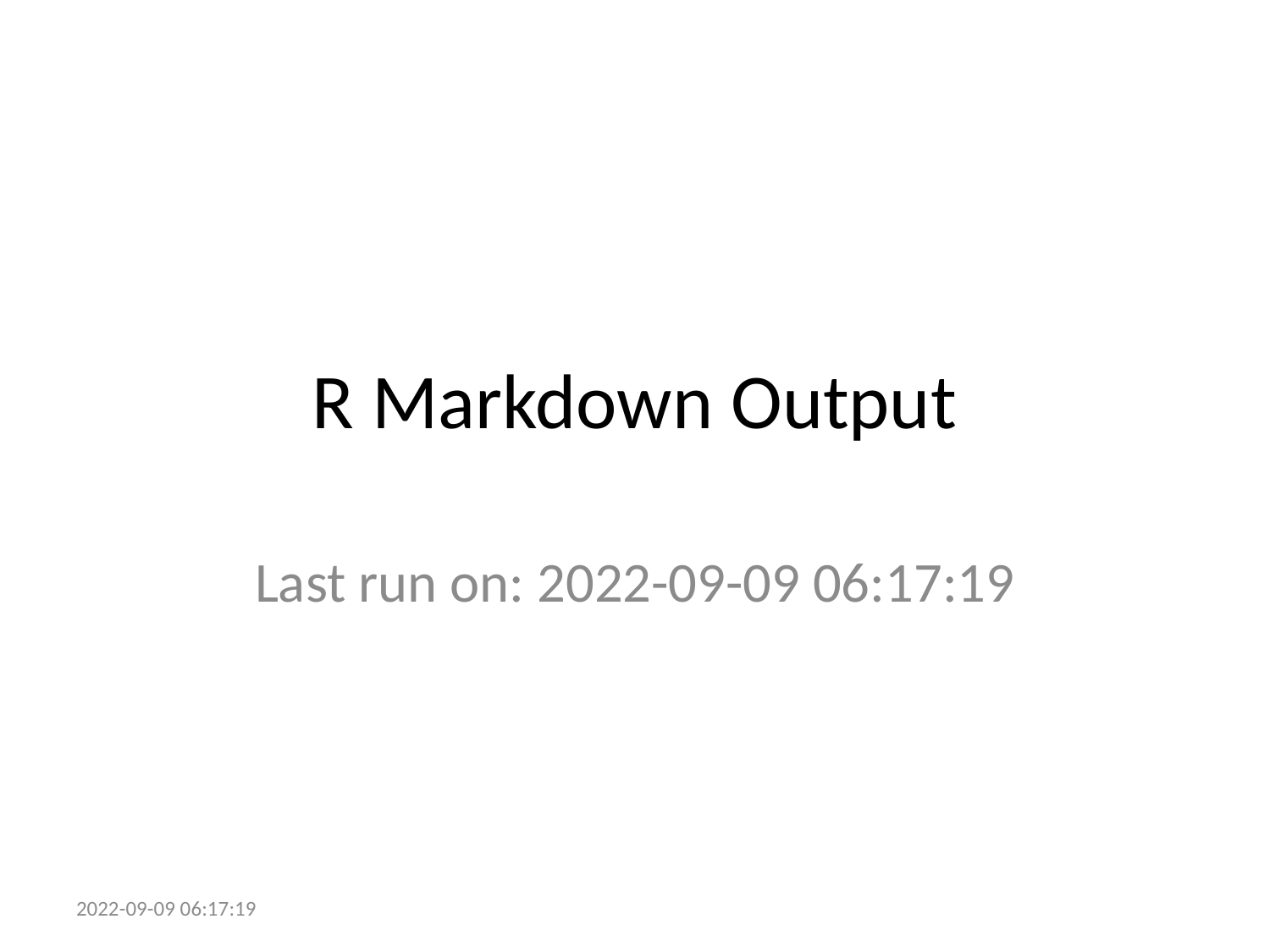

# R Markdown Output
Last run on: 2022-09-09 06:17:19
2022-09-09 06:17:19